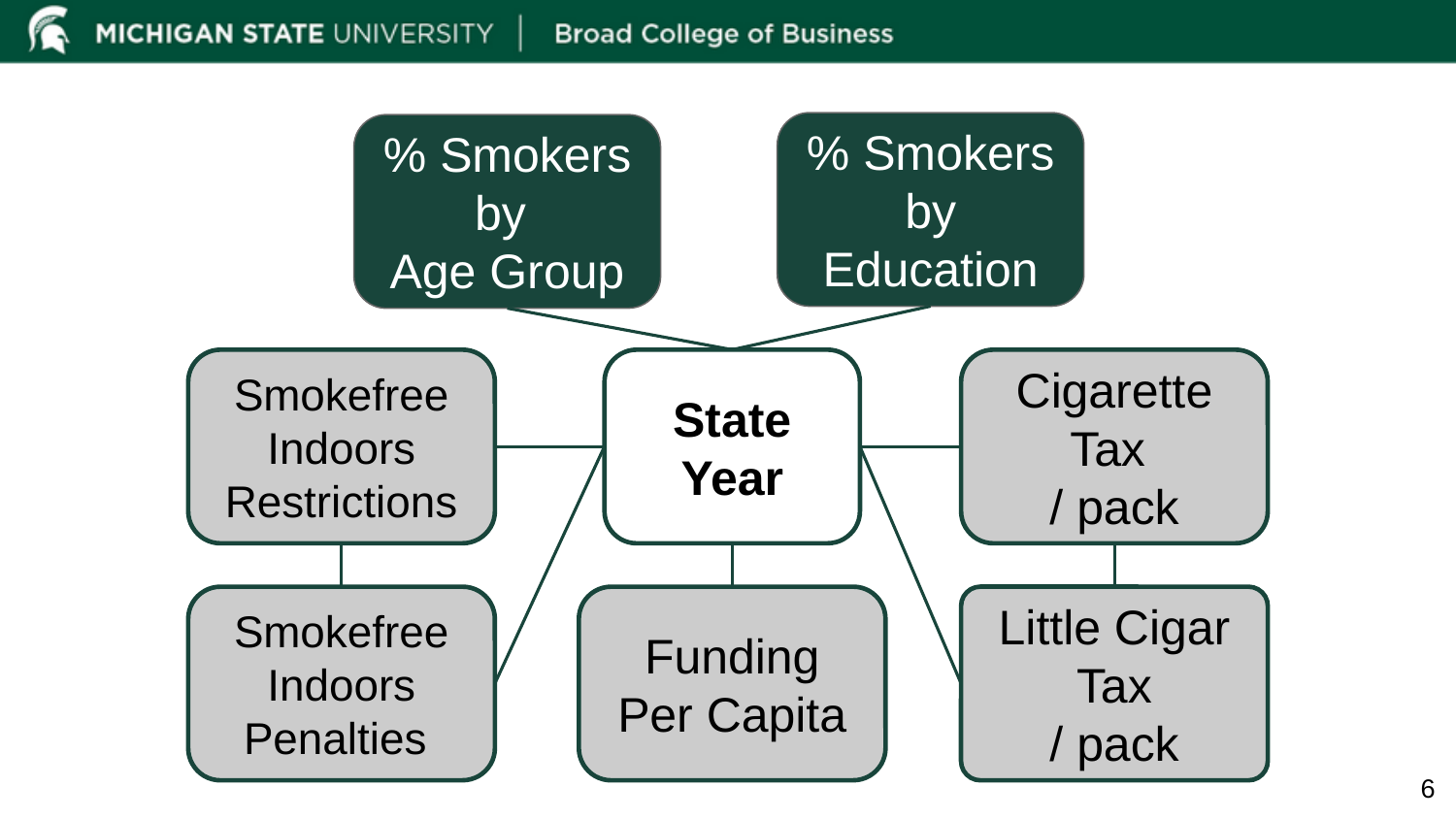

% Smokers
by Education
% Smokers
by
Age Group
Smokefree Indoors Restrictions
Cigarette Tax
/ pack
State
Year
Smokefree Indoors Penalties
Funding Per Capita
Little Cigar Tax
/ pack
6